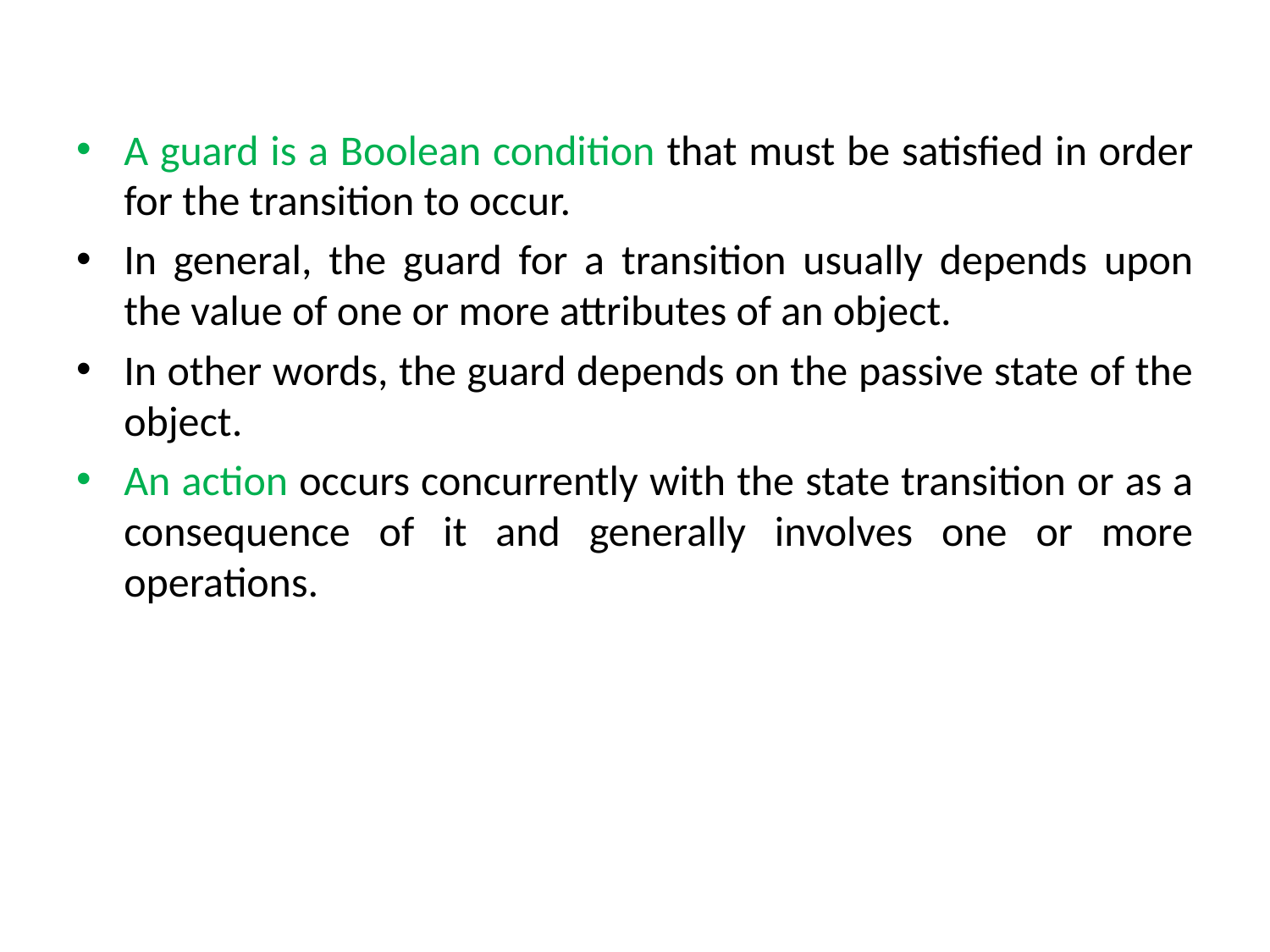

A guard is a Boolean condition that must be satisfied in order for the transition to occur.
In general, the guard for a transition usually depends upon the value of one or more attributes of an object.
In other words, the guard depends on the passive state of the object.
An action occurs concurrently with the state transition or as a consequence of it and generally involves one or more operations.